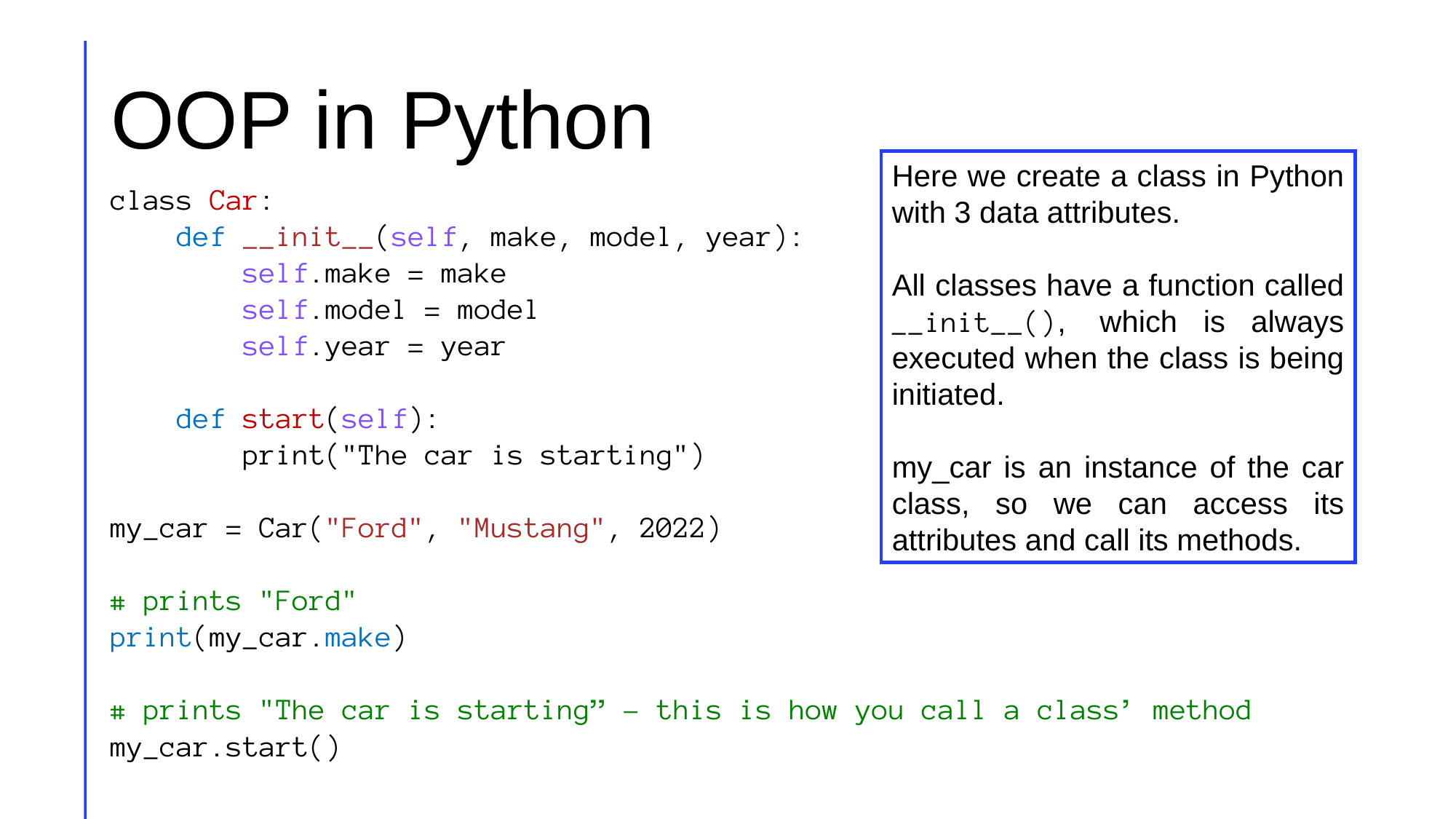

# OOP in Python
Here we create a class in Python with 3 data attributes.

All classes have a function called __init__(), which is always executed when the class is being initiated.

my_car is an instance of the car class, so we can access its attributes and call its methods.
class Car:
    def __init__(self, make, model, year):
        self.make = make
        self.model = model
        self.year = year

    def start(self):
        print("The car is starting")

my_car = Car("Ford", "Mustang", 2022)

# prints "Ford"
print(my_car.make)

# prints "The car is starting” – this is how you call a class’ method
my_car.start()